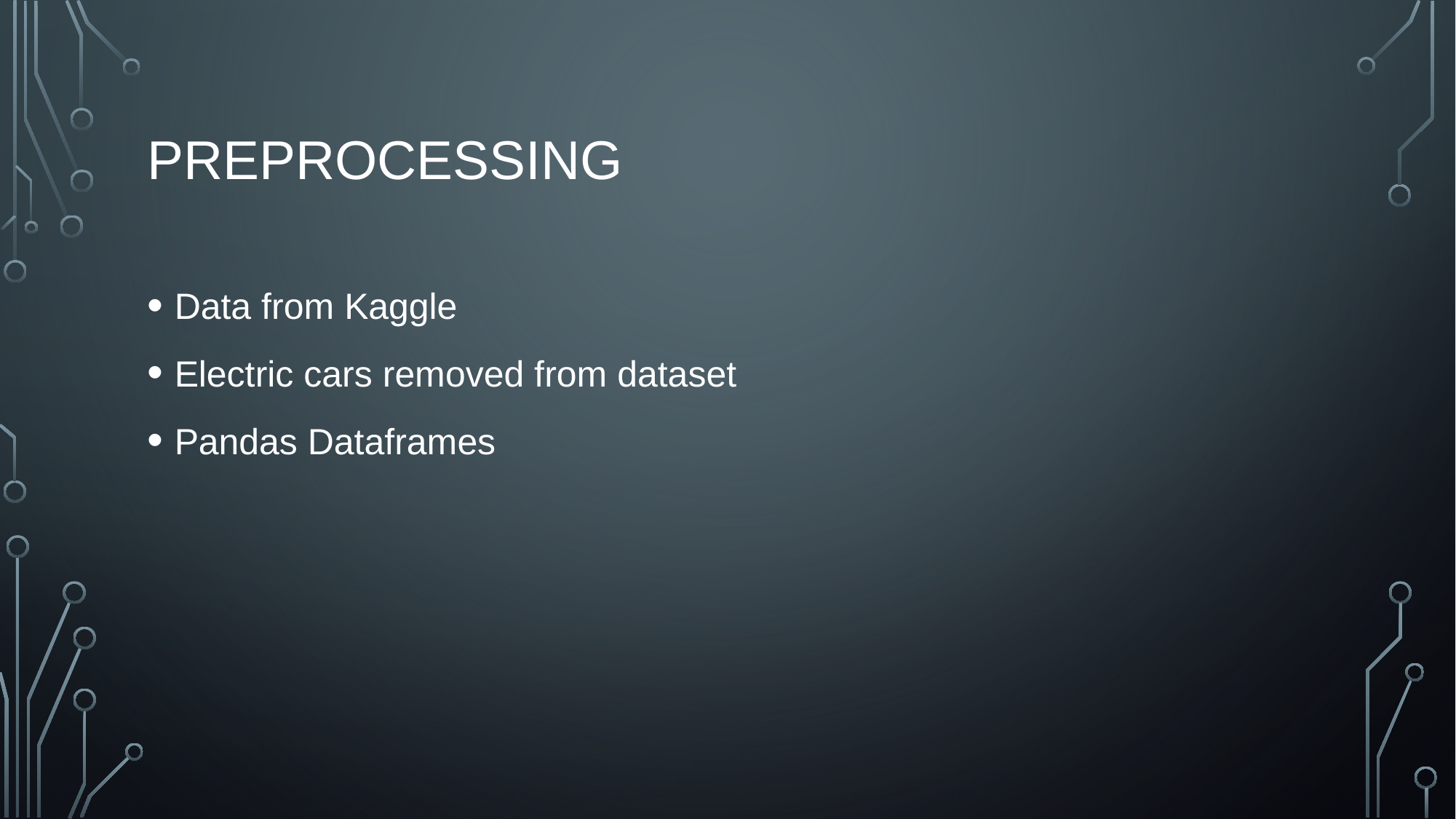

# Preprocessing
Data from Kaggle
Electric cars removed from dataset
Pandas Dataframes